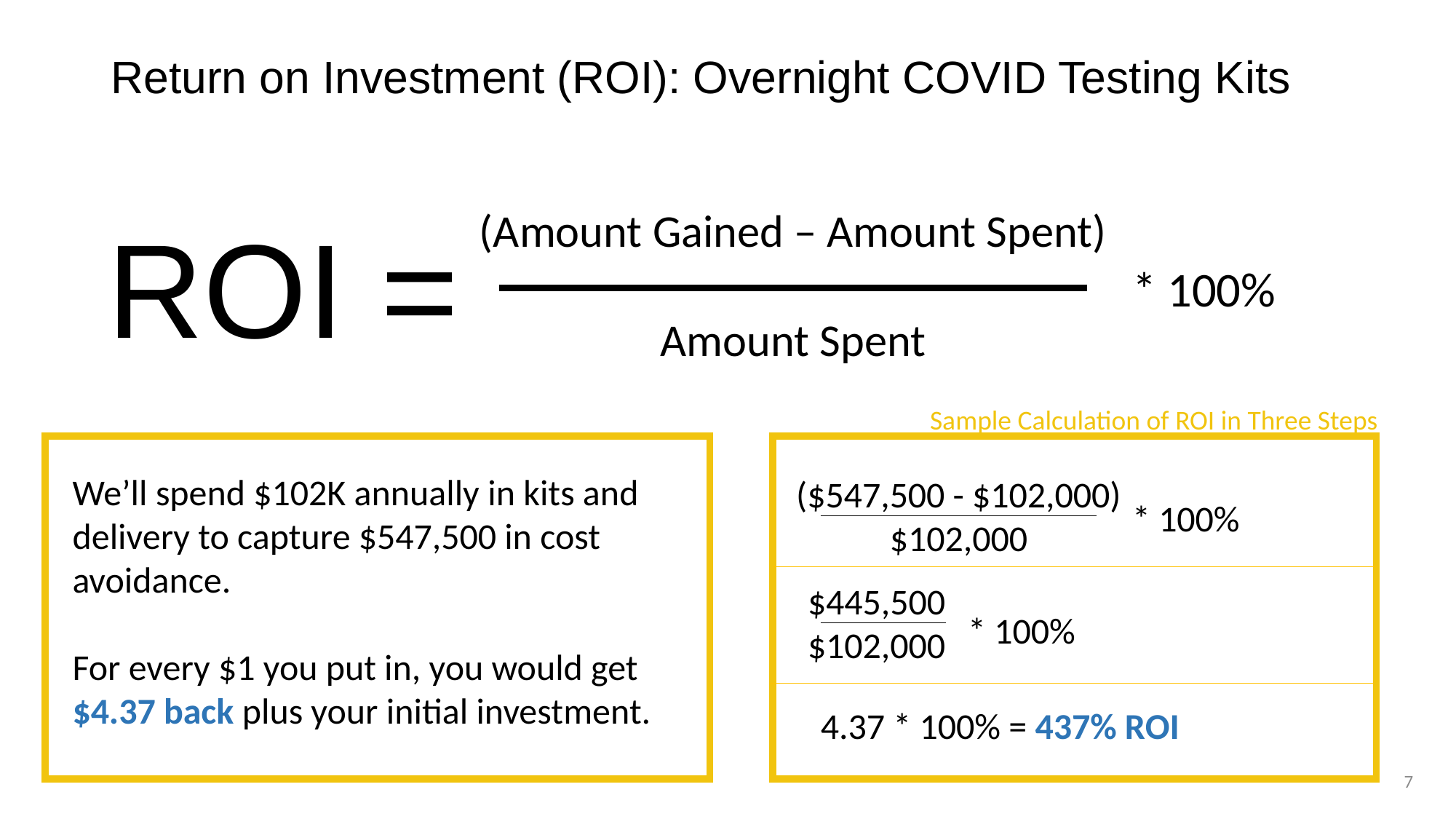

# Return on Investment (ROI): Overnight COVID Testing Kits
(Amount Gained – Amount Spent)

Amount Spent
ROI =
* 100%
Sample Calculation of ROI in Three Steps

We’ll spend $102K annually in kits and delivery to capture $547,500 in cost avoidance.

For every $1 you put in, you would get
$4.37 back plus your initial investment.
($547,500 - $102,000)
$102,000
* 100%
$445,500
$102,000
* 100%
4.37 * 100% = 437% ROI
7